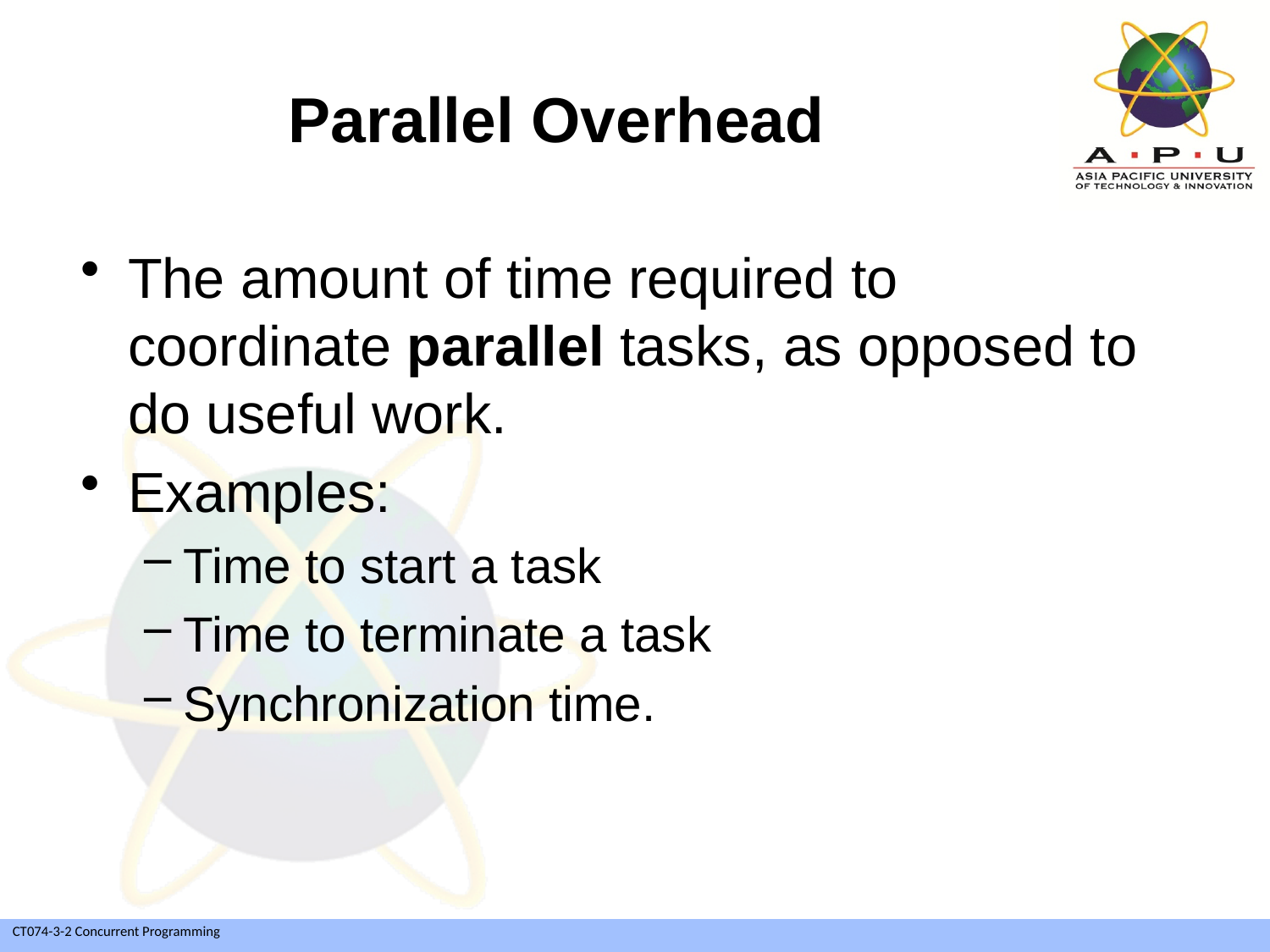

# Parallel Overhead
The amount of time required to coordinate parallel tasks, as opposed to do useful work.
Examples:
Time to start a task
Time to terminate a task
Synchronization time.